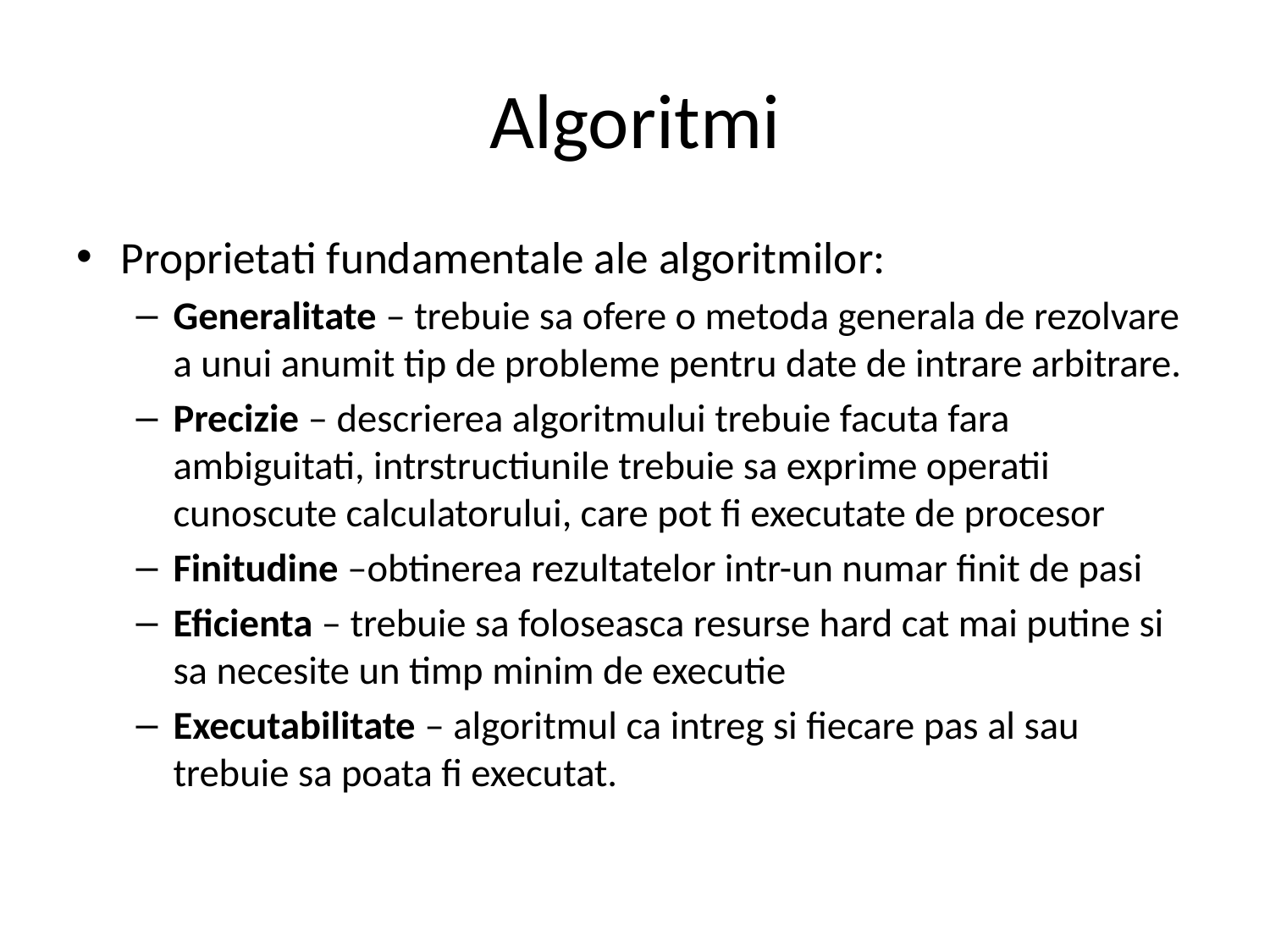

# Algoritmi
Proprietati fundamentale ale algoritmilor:
Generalitate – trebuie sa ofere o metoda generala de rezolvare a unui anumit tip de probleme pentru date de intrare arbitrare.
Precizie – descrierea algoritmului trebuie facuta fara ambiguitati, intrstructiunile trebuie sa exprime operatii cunoscute calculatorului, care pot fi executate de procesor
Finitudine –obtinerea rezultatelor intr-un numar finit de pasi
Eficienta – trebuie sa foloseasca resurse hard cat mai putine si sa necesite un timp minim de executie
Executabilitate – algoritmul ca intreg si fiecare pas al sau trebuie sa poata fi executat.